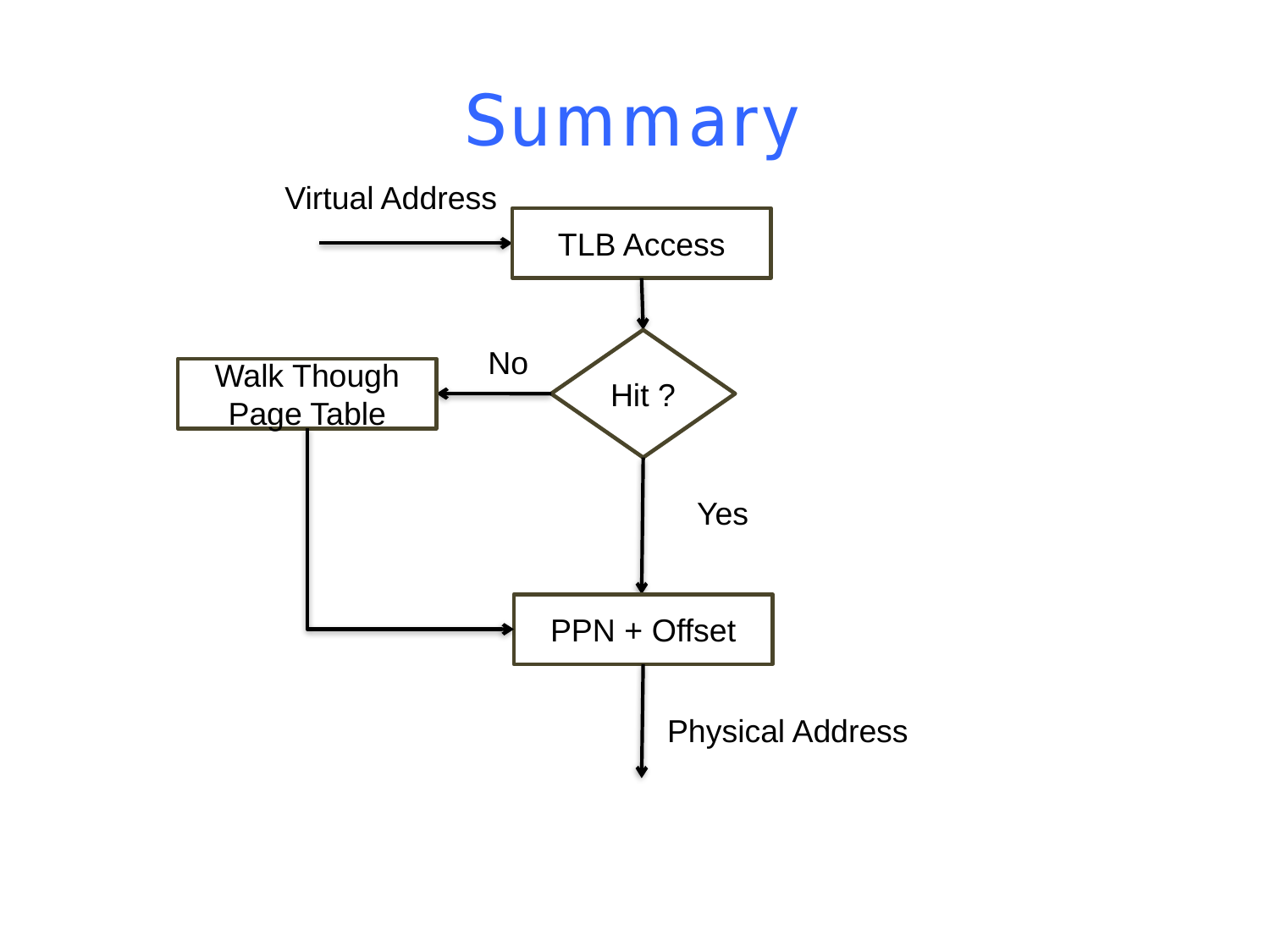

# Summary
Virtual Address
TLB Access
Hit ?
No
Walk Though
Page Table
Yes
PPN + Offset
Physical Address